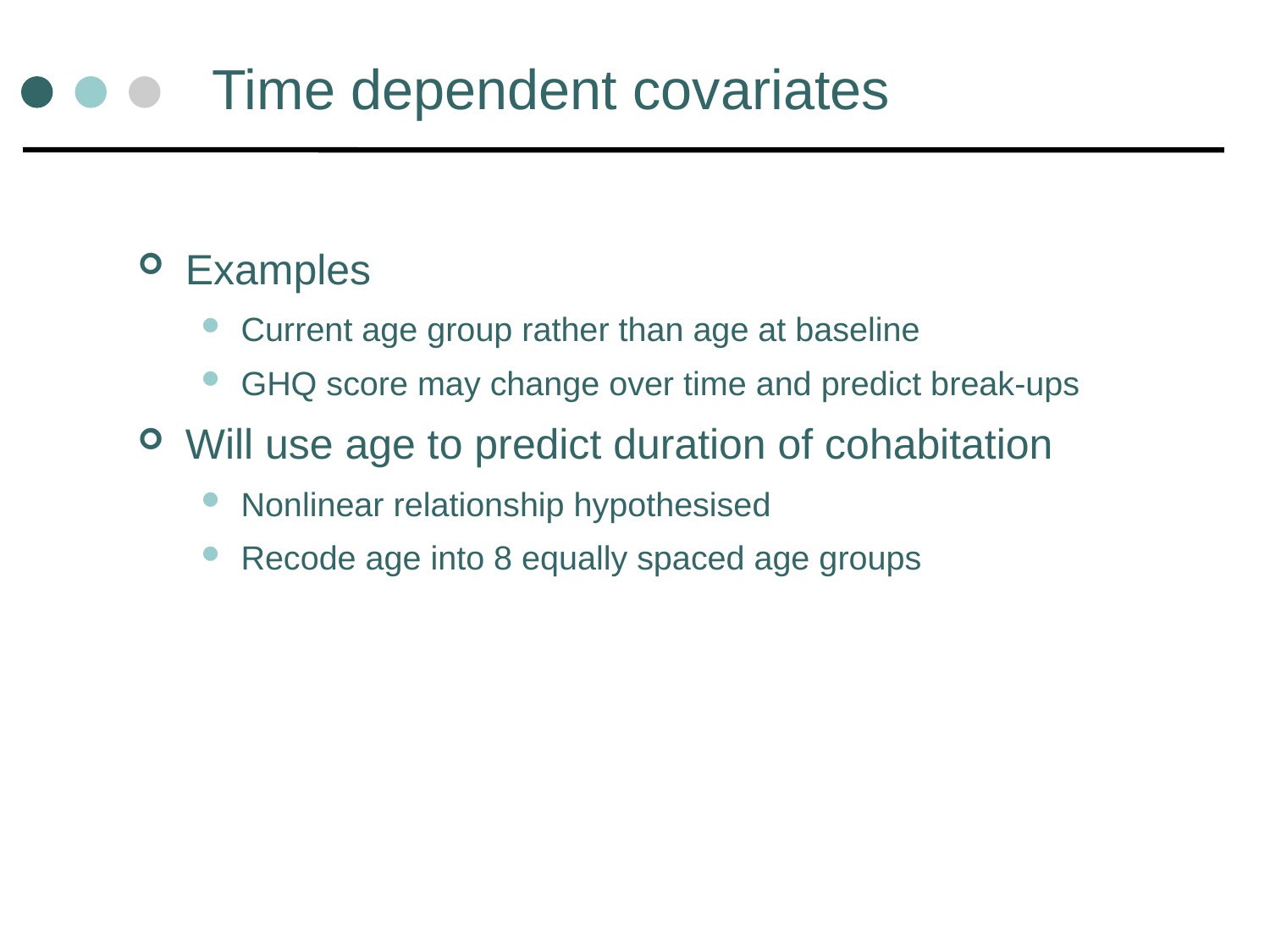

# Time dependent covariates
Examples
Current age group rather than age at baseline
GHQ score may change over time and predict break-ups
Will use age to predict duration of cohabitation
Nonlinear relationship hypothesised
Recode age into 8 equally spaced age groups